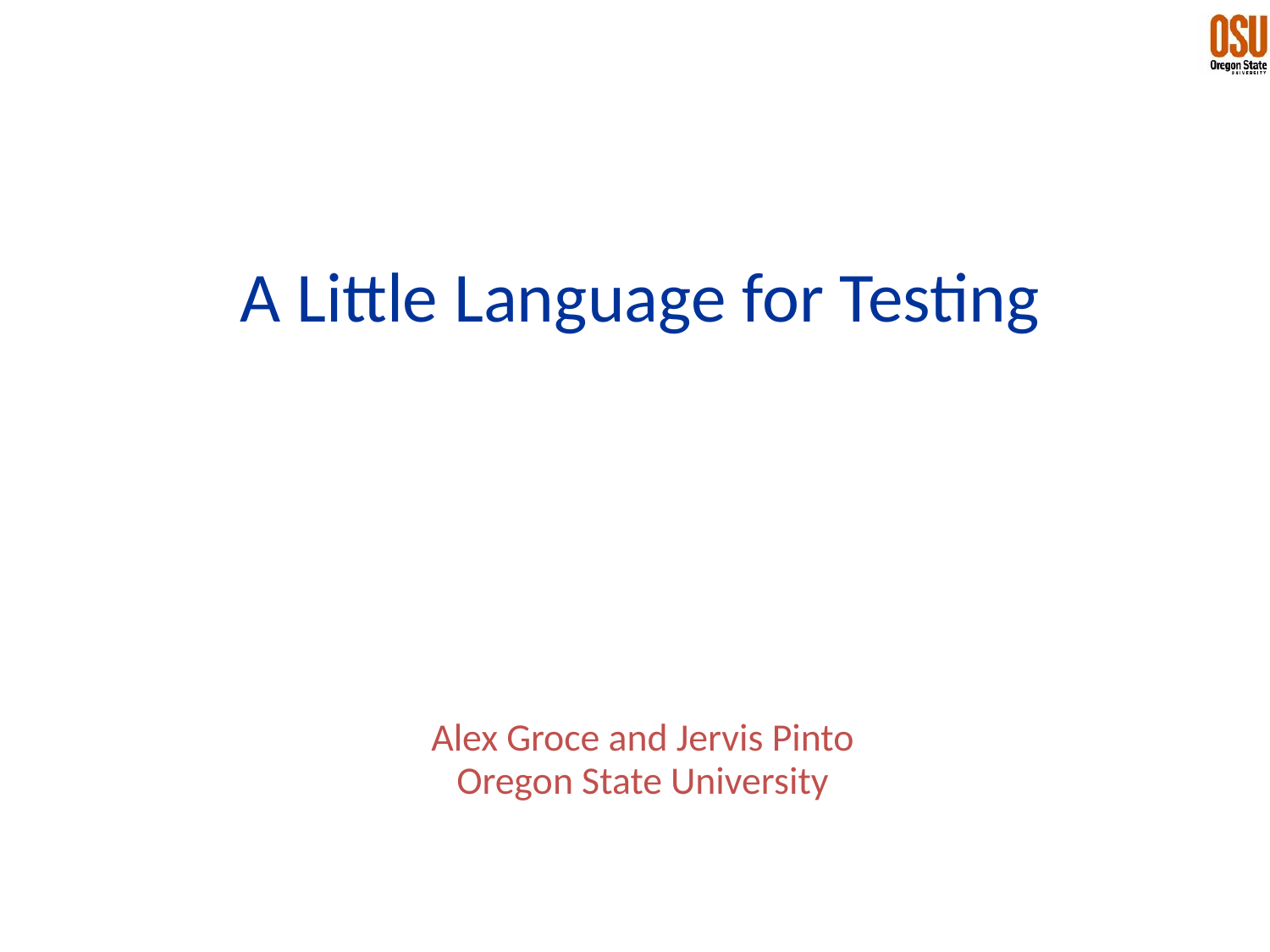

A Little Language for Testing
Alex Groce and Jervis Pinto
Oregon State University